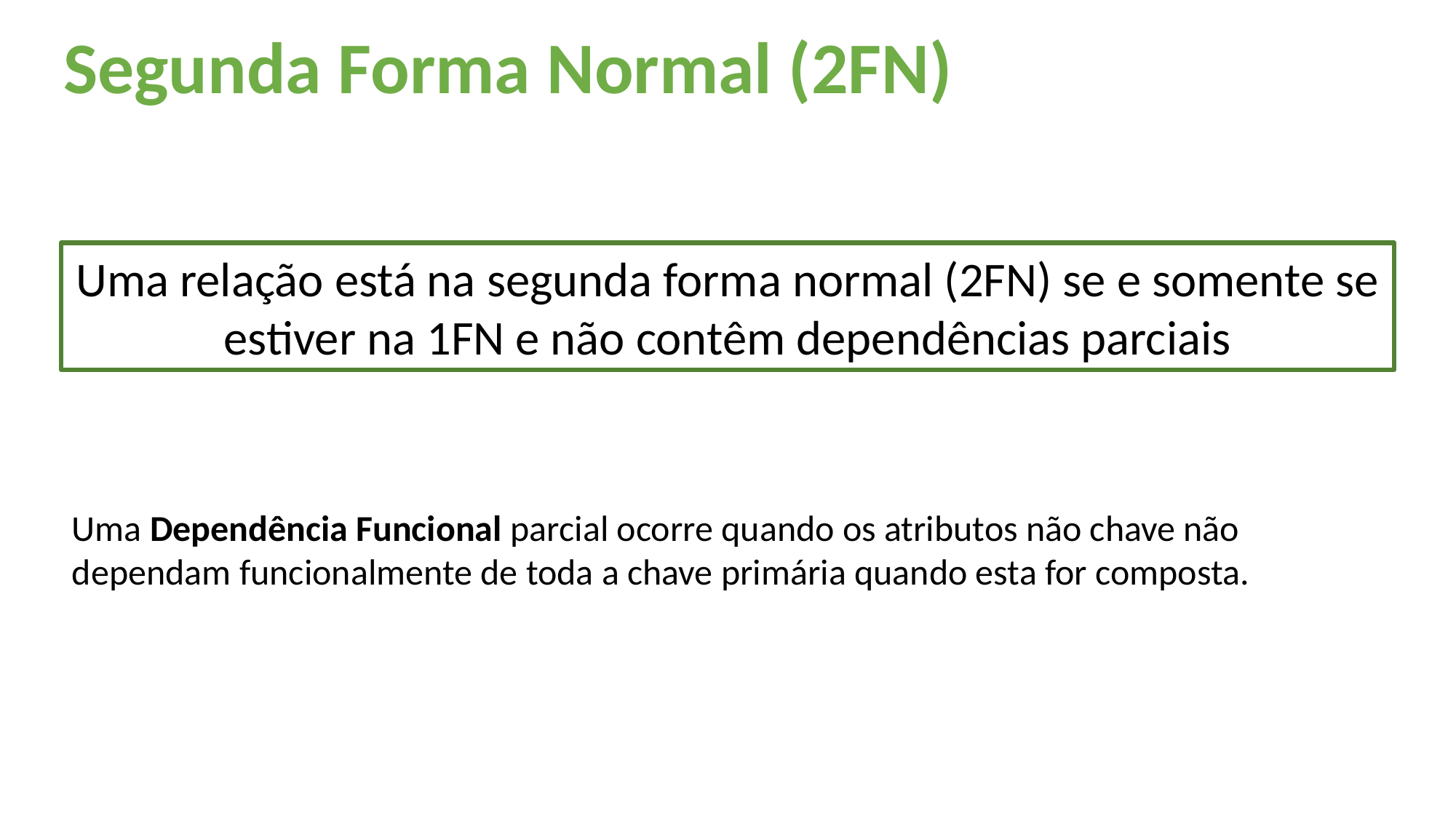

Segunda Forma Normal (2FN)
Uma relação está na segunda forma normal (2FN) se e somente se
estiver na 1FN e não contêm dependências parciais
Uma Dependência Funcional parcial ocorre quando os atributos não chave não dependam funcionalmente de toda a chave primária quando esta for composta.